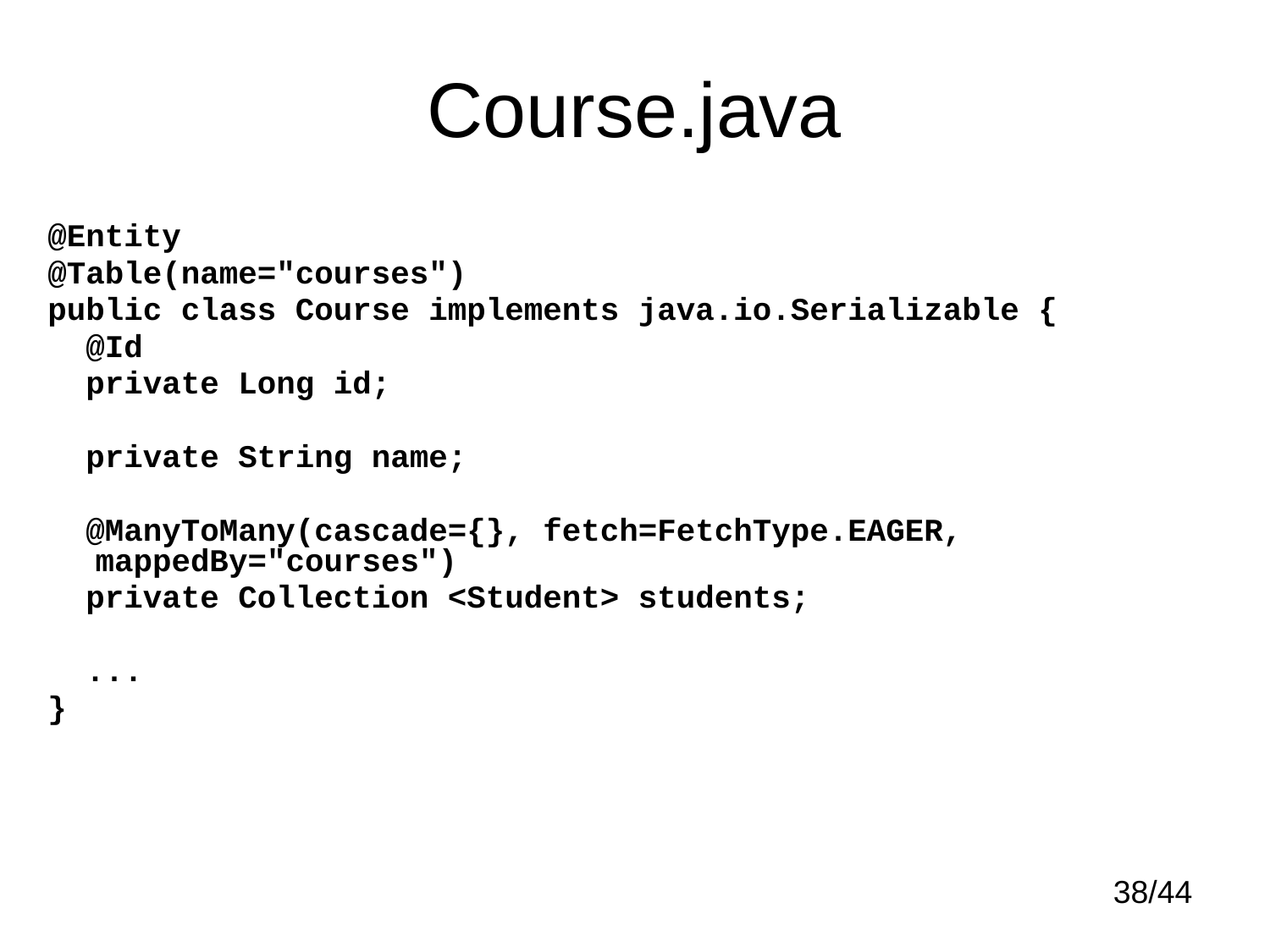

# Course.java
@Entity
@Table(name="courses")
public class Course implements java.io.Serializable {
  @Id
  private Long id;

  private String name;

  @ManyToMany(cascade={}, fetch=FetchType.EAGER, mappedBy="courses")
  private Collection <Student> students;

  ...
}